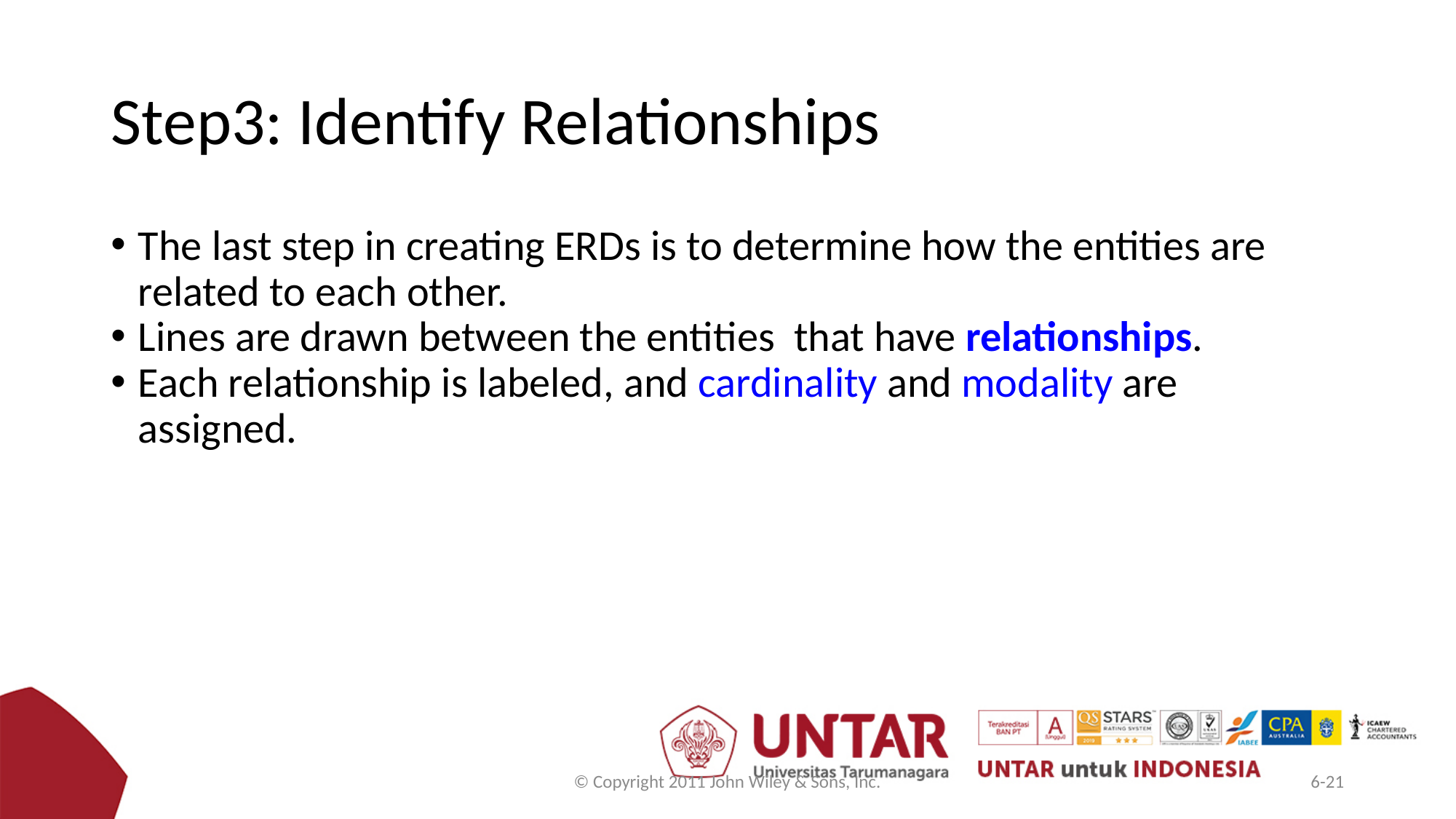

# Step3: Identify Relationships
The last step in creating ERDs is to determine how the entities are related to each other.
Lines are drawn between the entities  that have relationships.
Each relationship is labeled, and cardinality and modality are assigned.

© Copyright 2011 John Wiley & Sons, Inc.
6-21